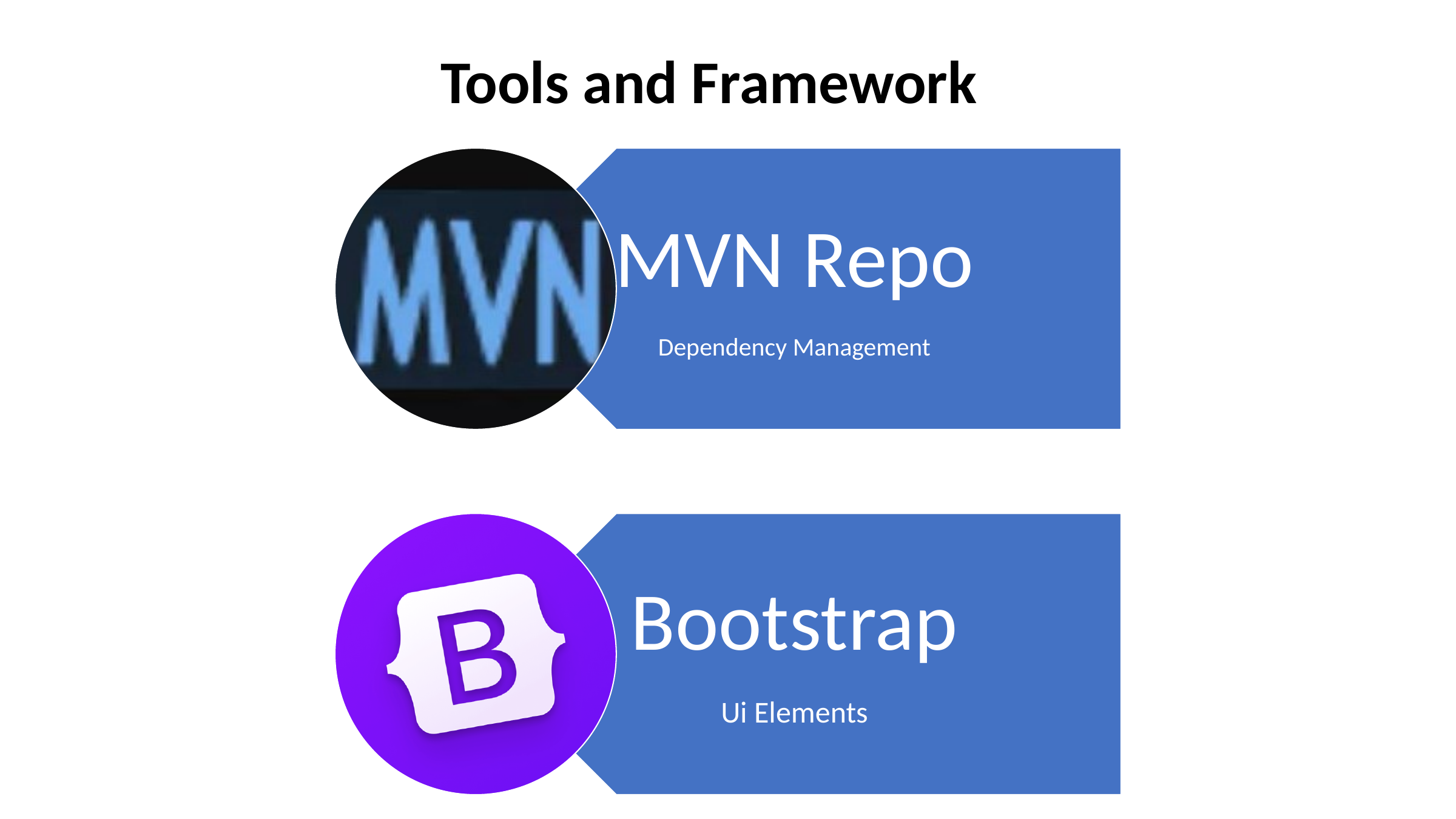

Tools and Framework
MVN Repo
Dependency Management
Bootstrap
Ui Elements